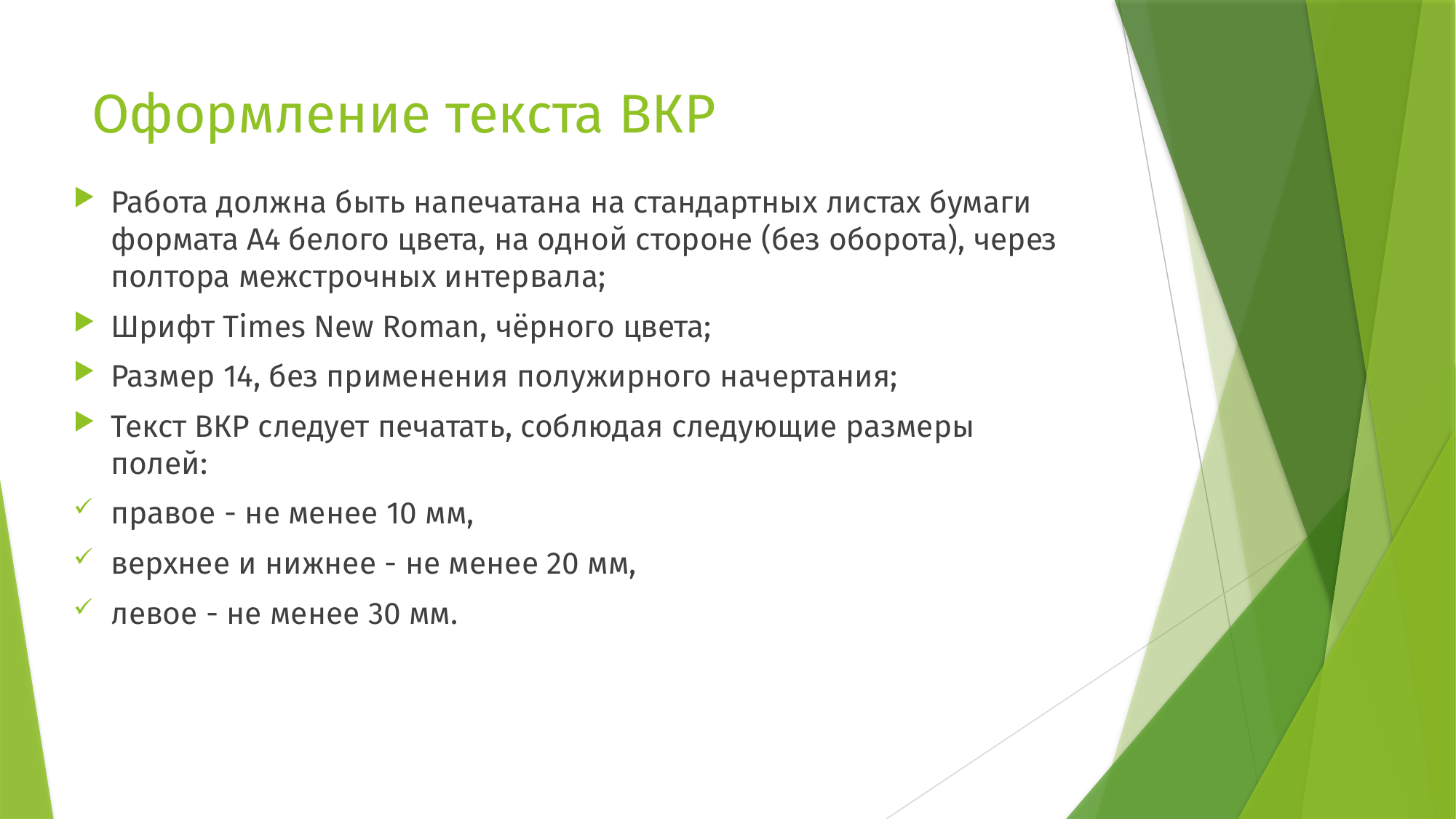

# Оформление текста ВКР
Работа должна быть напечатана на стандартных листах бумаги формата А4 белого цвета, на одной стороне (без оборота), через полтора межстрочных интервала;
Шрифт Times New Roman, чёрного цвета;
Размер 14, без применения полужирного начертания;
Текст ВКР следует печатать, соблюдая следующие размеры полей:
правое - не менее 10 мм,
верхнее и нижнее - не менее 20 мм,
левое - не менее 30 мм.